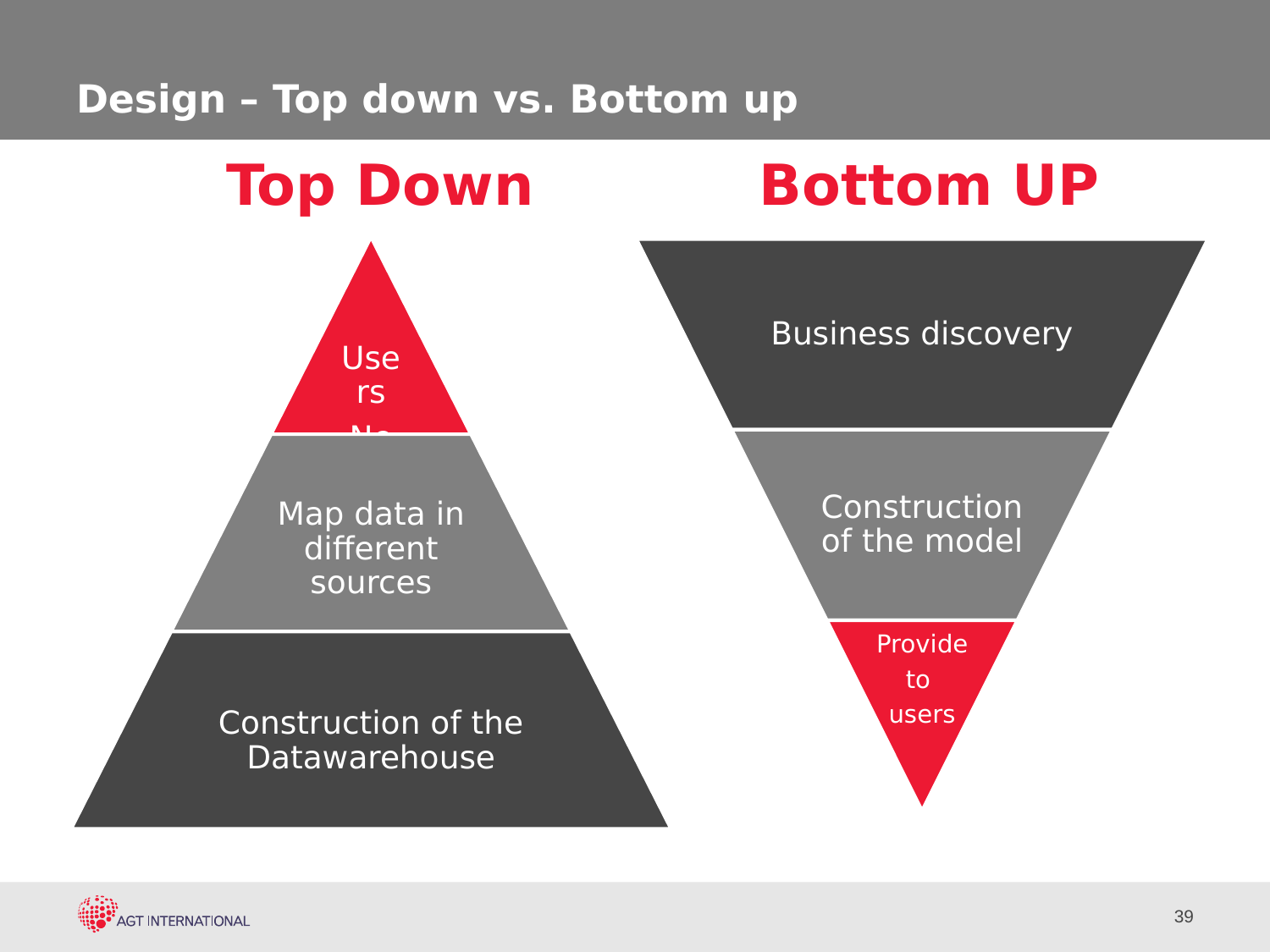

# Design – Top down vs. Bottom up
Top Down
Bottom UP

Users
Need
Map data in different sources
Construction of the Datawarehouse
Business discovery
Construction of the model

Provide
to
users